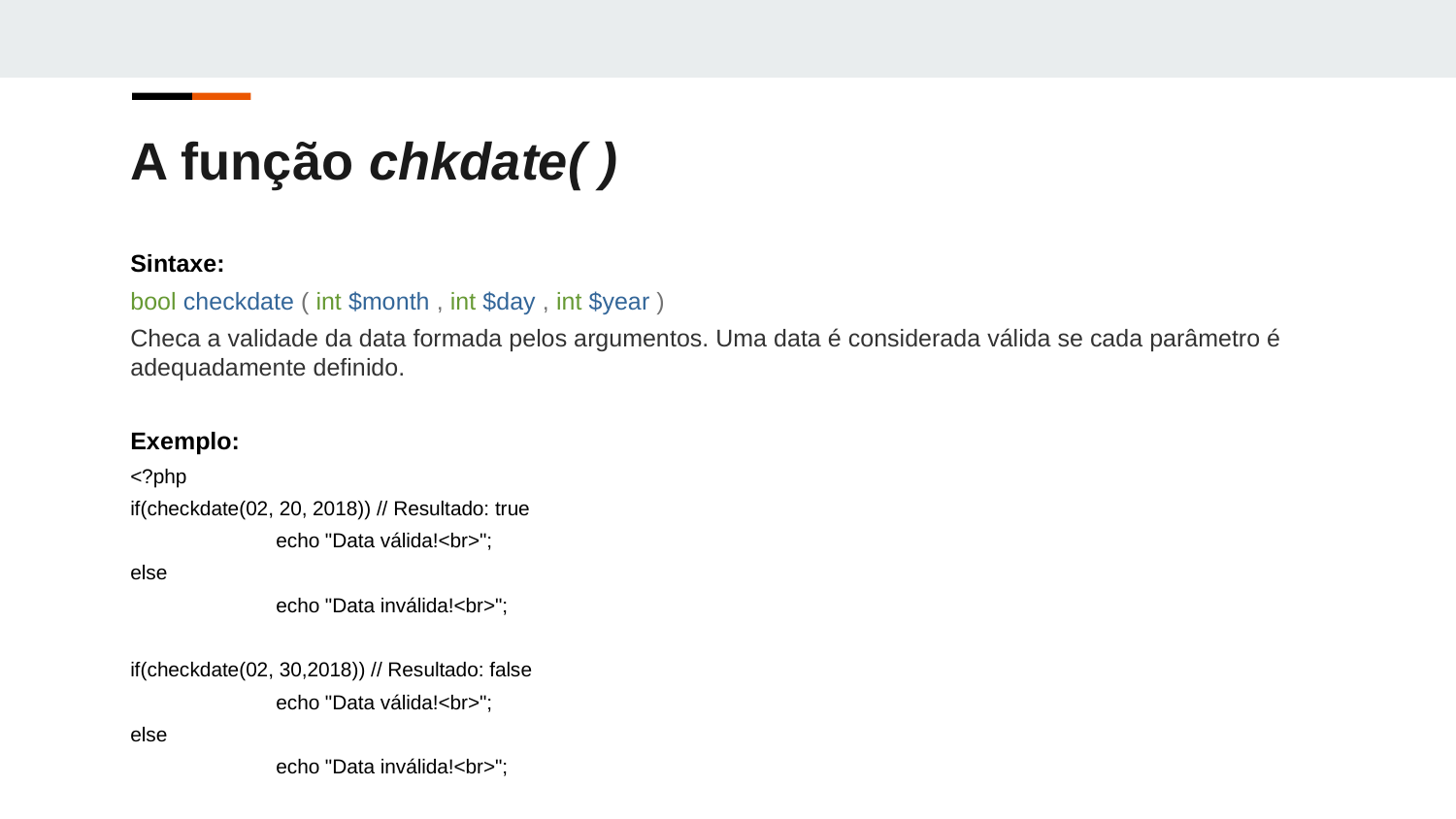

A função chkdate( )
Sintaxe:
bool checkdate ( int $month , int $day , int $year )
Checa a validade da data formada pelos argumentos. Uma data é considerada válida se cada parâmetro é adequadamente definido.

Exemplo:
<?php
if(checkdate(02, 20, 2018)) // Resultado: true
	echo "Data válida!<br>";
else
	echo "Data inválida!<br>";

if(checkdate(02, 30,2018)) // Resultado: false
	echo "Data válida!<br>";
else
	echo "Data inválida!<br>";